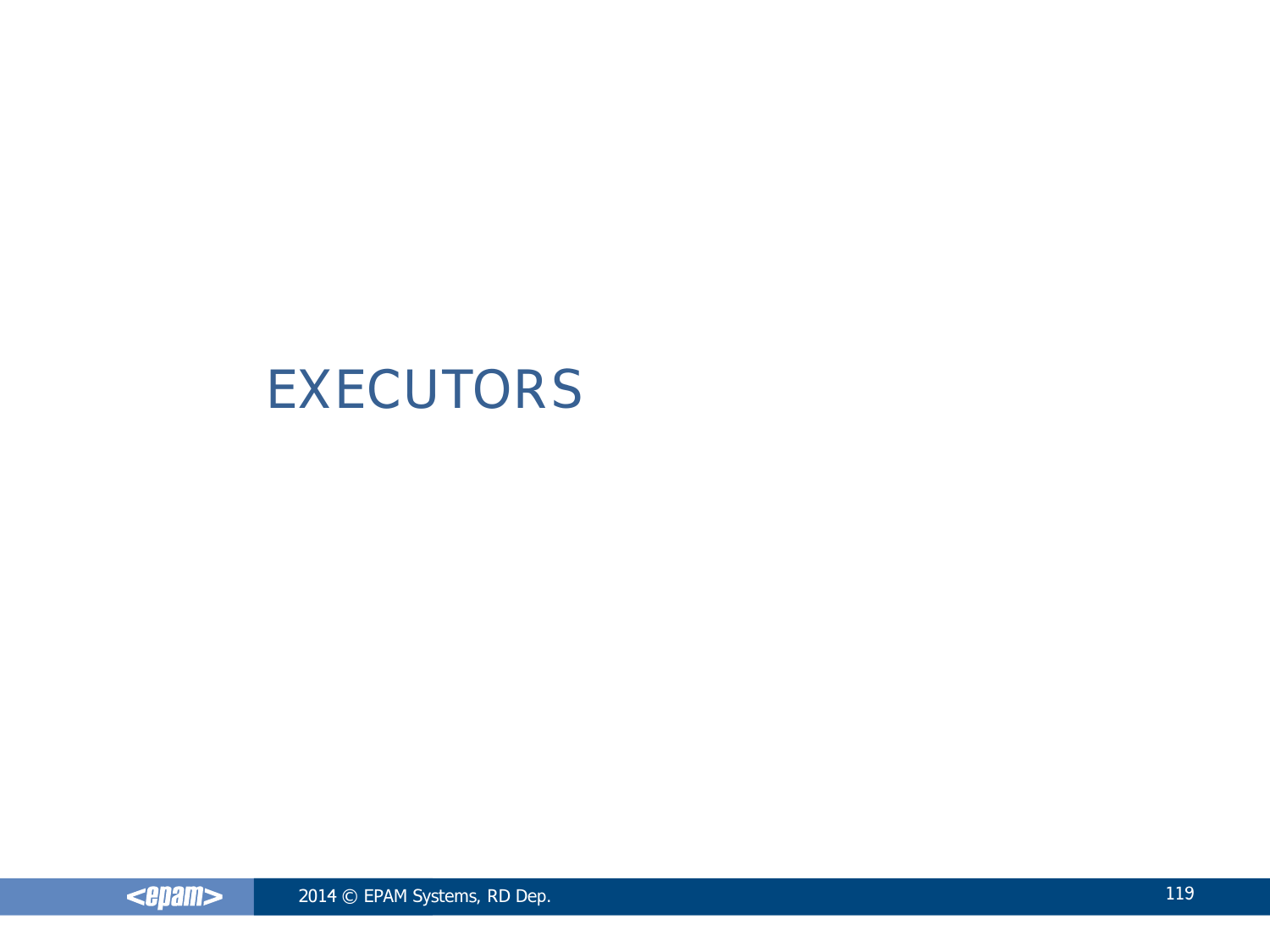

# executors
119
2014 © EPAM Systems, RD Dep.